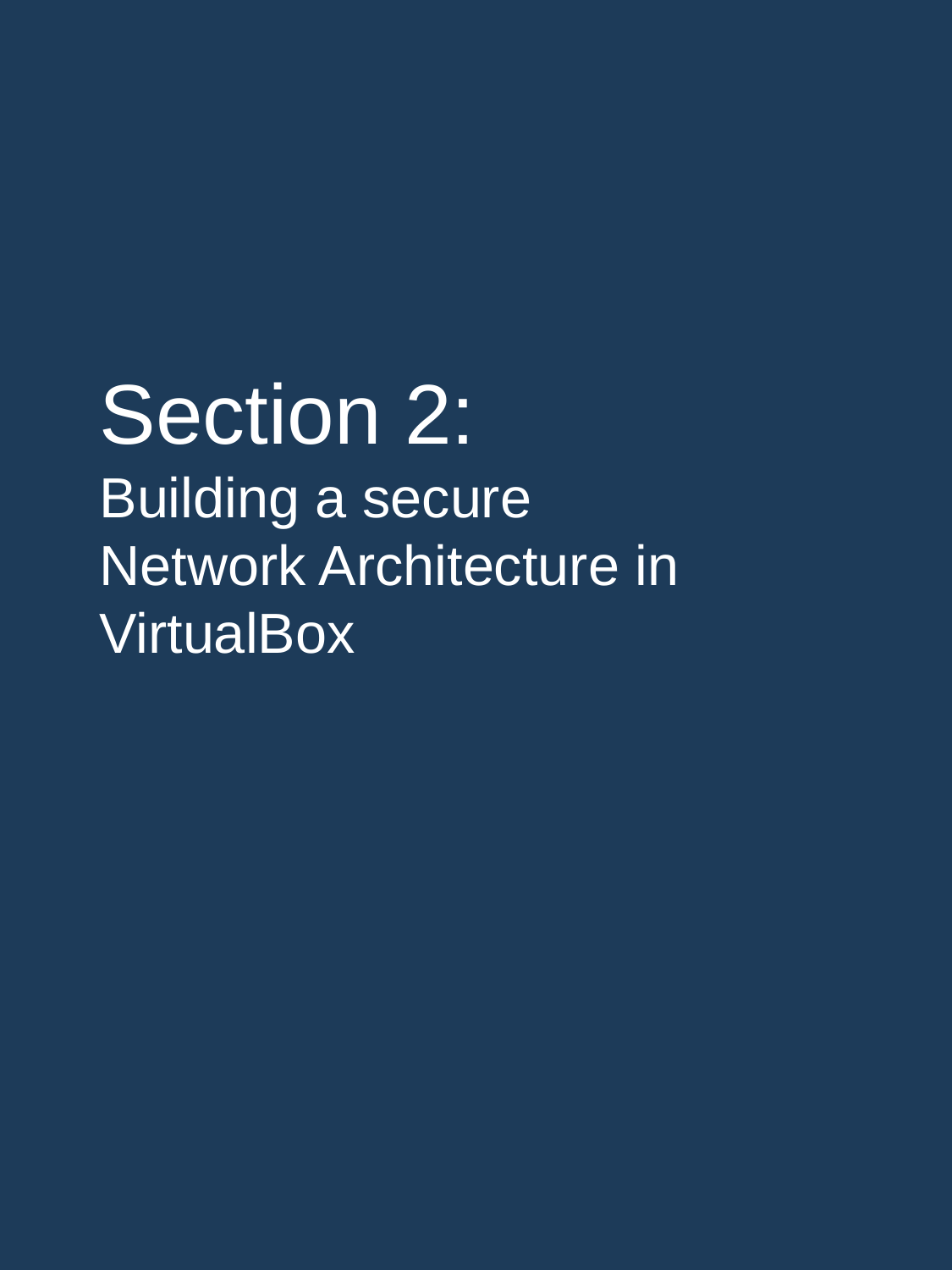

Section 2:
Building a secure Network Architecture in VirtualBox